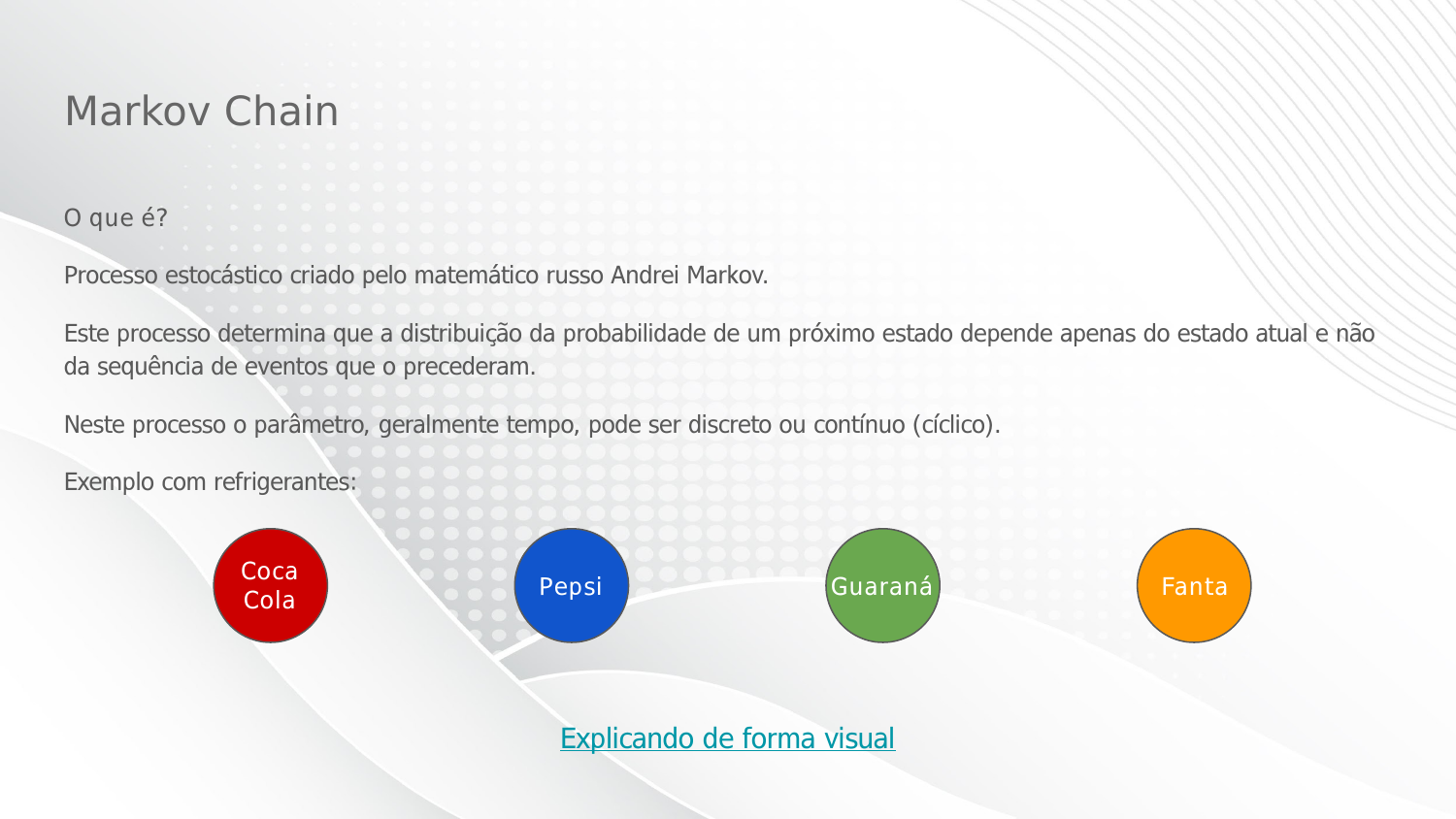

# Markov Chain
O que é?
Processo estocástico criado pelo matemático russo Andrei Markov.
Este processo determina que a distribuição da probabilidade de um próximo estado depende apenas do estado atual e não da sequência de eventos que o precederam.
Neste processo o parâmetro, geralmente tempo, pode ser discreto ou contínuo (cíclico).
Exemplo com refrigerantes:

Coca
Cola

Pepsi

Guaraná

Fanta
Explicando de forma visual